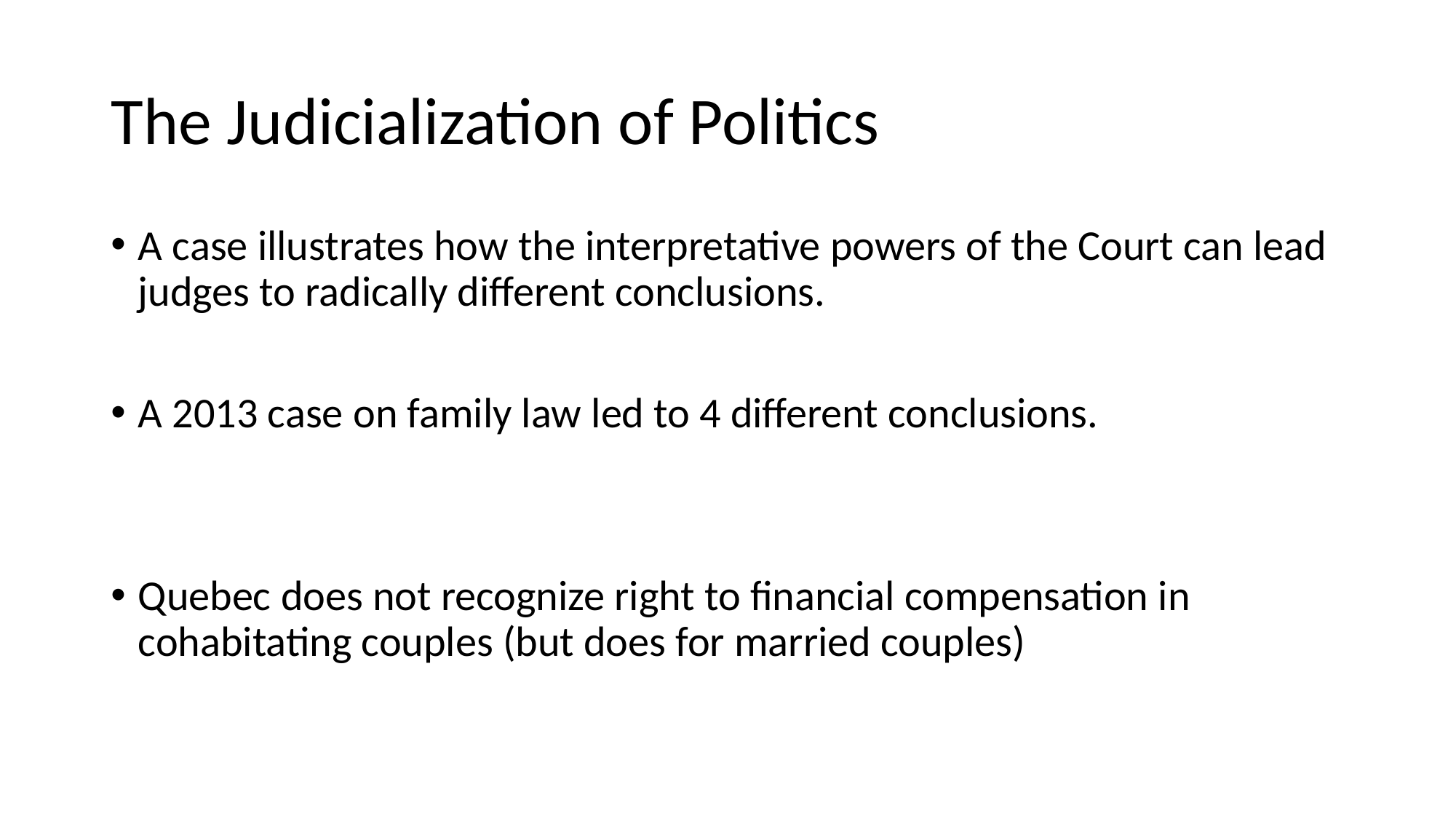

# The Judicialization of Politics
A case illustrates how the interpretative powers of the Court can lead judges to radically different conclusions.

A 2013 case on family law led to 4 different conclusions.

Quebec does not recognize right to financial compensation in cohabitating couples (but does for married couples)